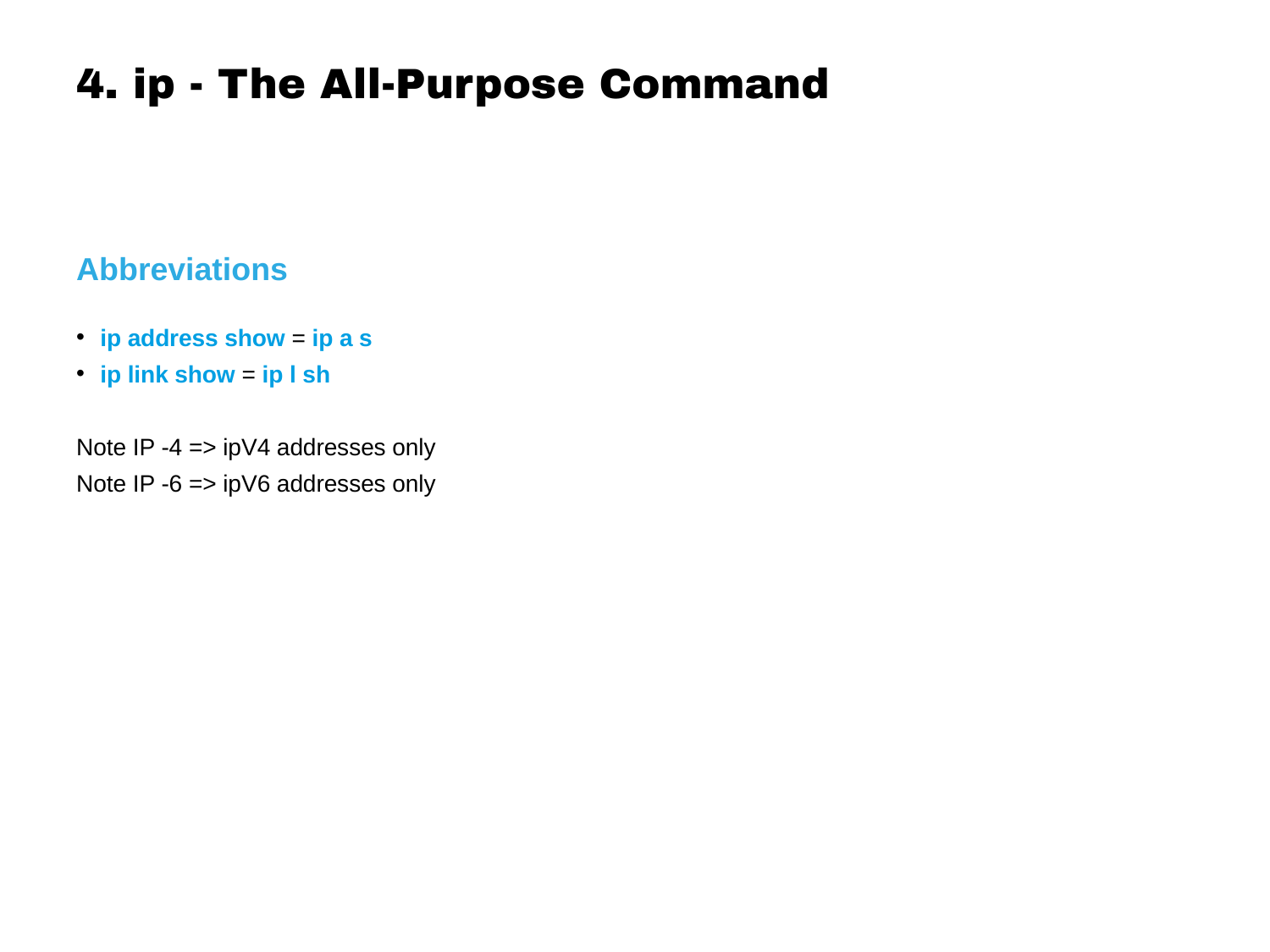

# 4. ip - The All-Purpose Command
Abbreviations
ip address show = ip a s
ip link show = ip l sh

Note IP -4 => ipV4 addresses only
Note IP -6 => ipV6 addresses only